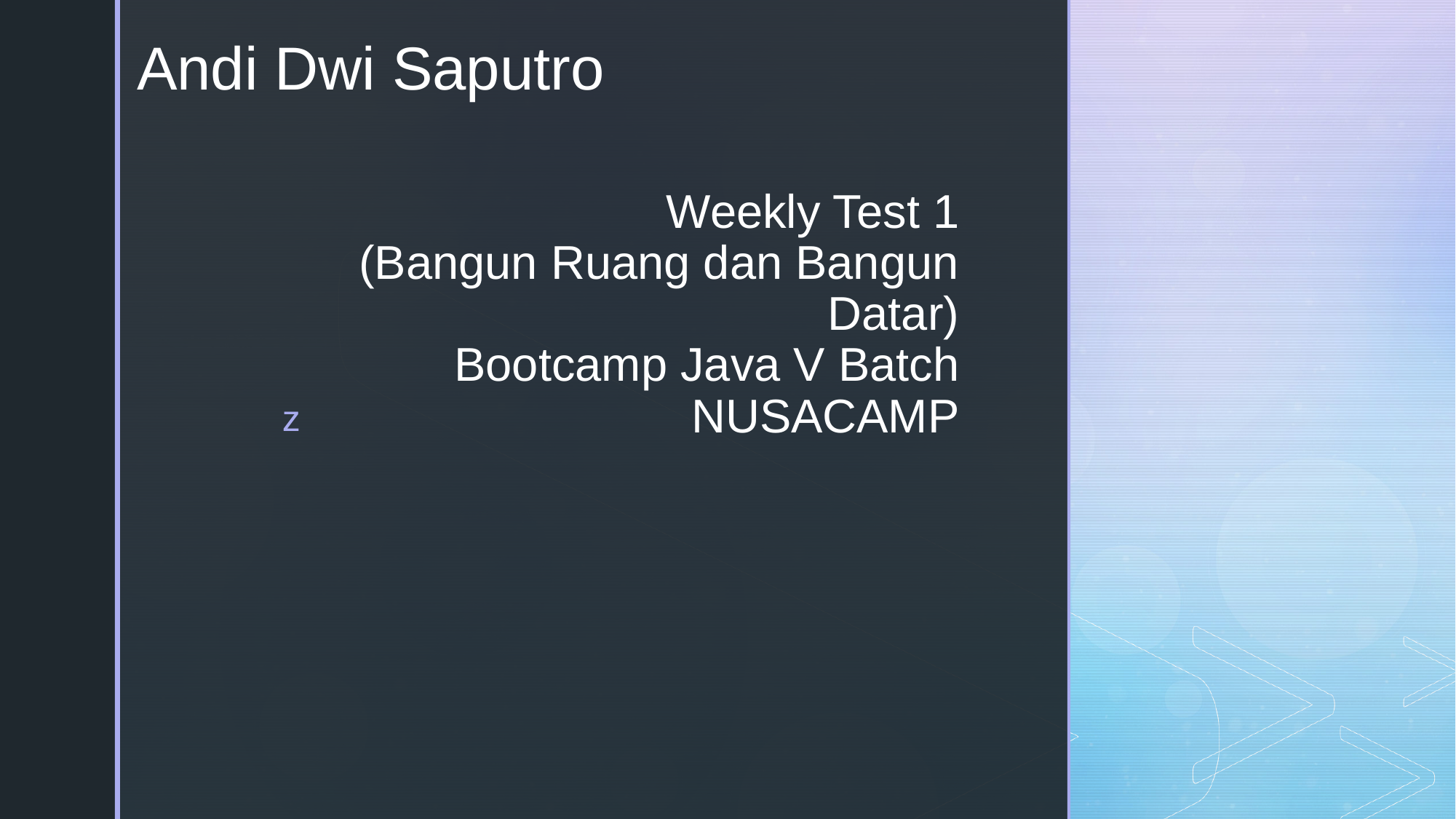

Andi Dwi Saputro
# Weekly Test 1 (Bangun Ruang dan Bangun Datar) Bootcamp Java V Batch NUSACAMP